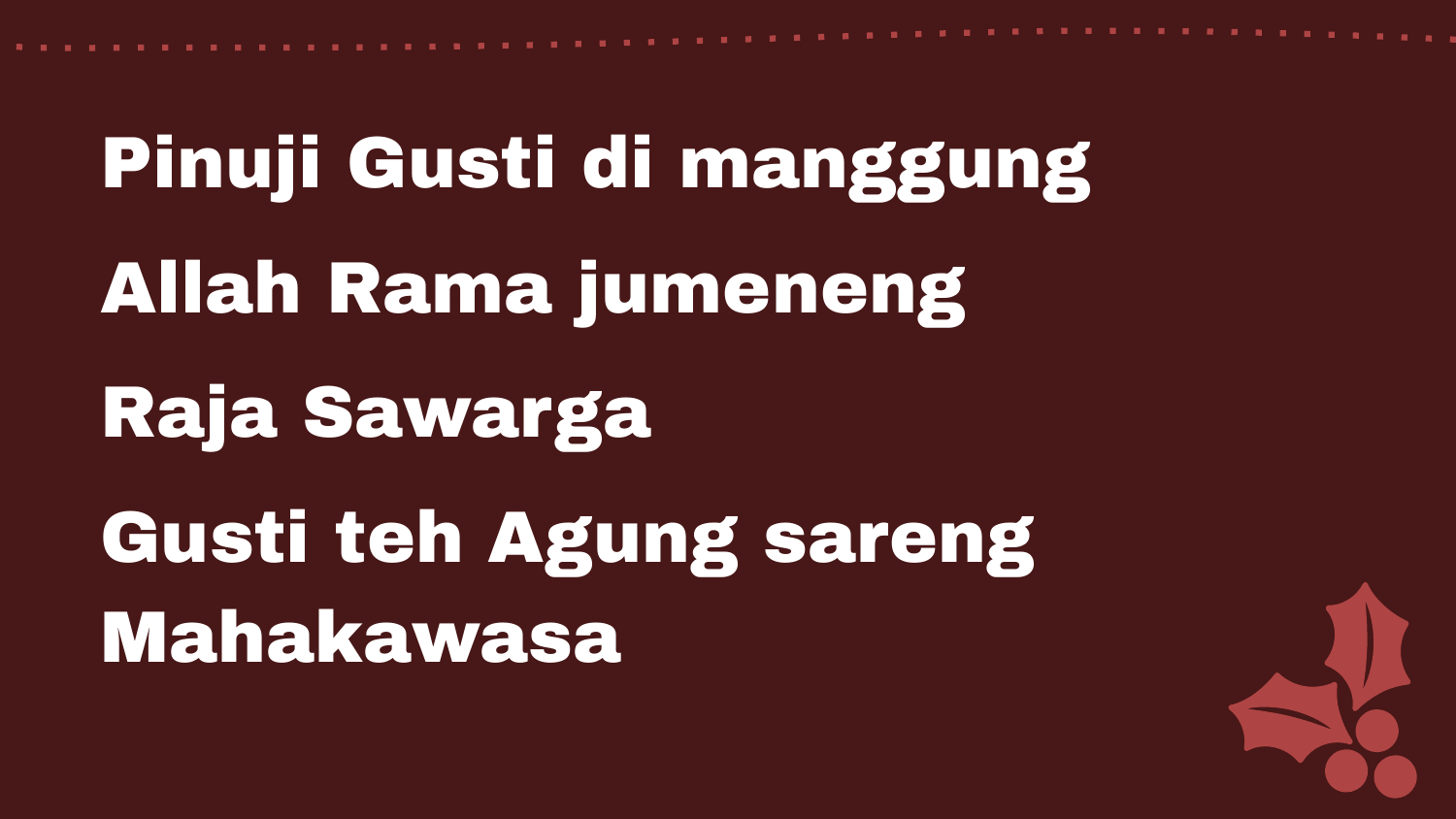

Pinuji Gusti di manggung
Allah Rama jumeneng
Raja Sawarga
Gusti teh Agung sareng Mahakawasa